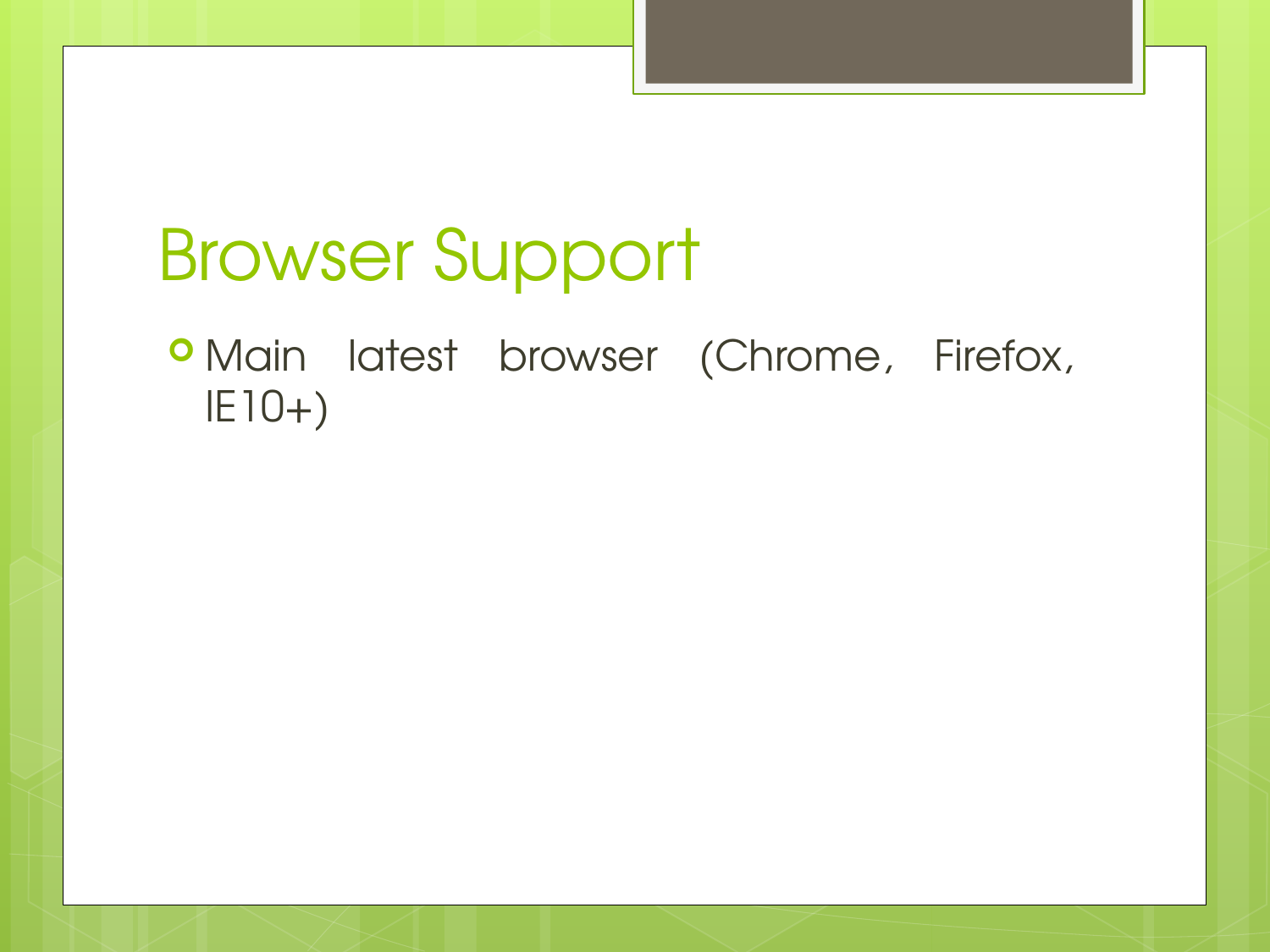

# Browser Support
Main latest browser (Chrome, Firefox, IE10+)